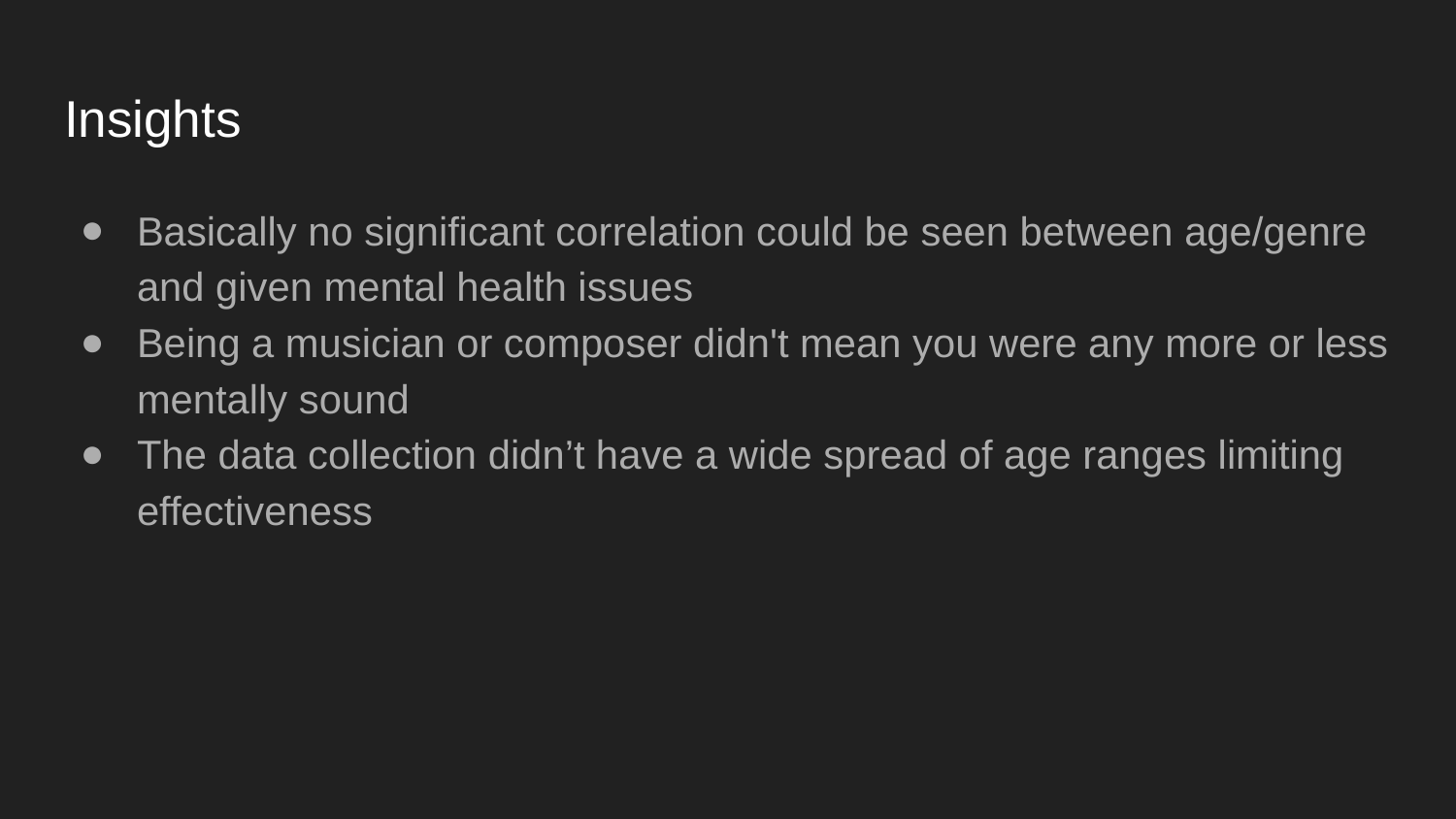

# Insights
Basically no significant correlation could be seen between age/genre and given mental health issues
Being a musician or composer didn't mean you were any more or less mentally sound
The data collection didn’t have a wide spread of age ranges limiting effectiveness